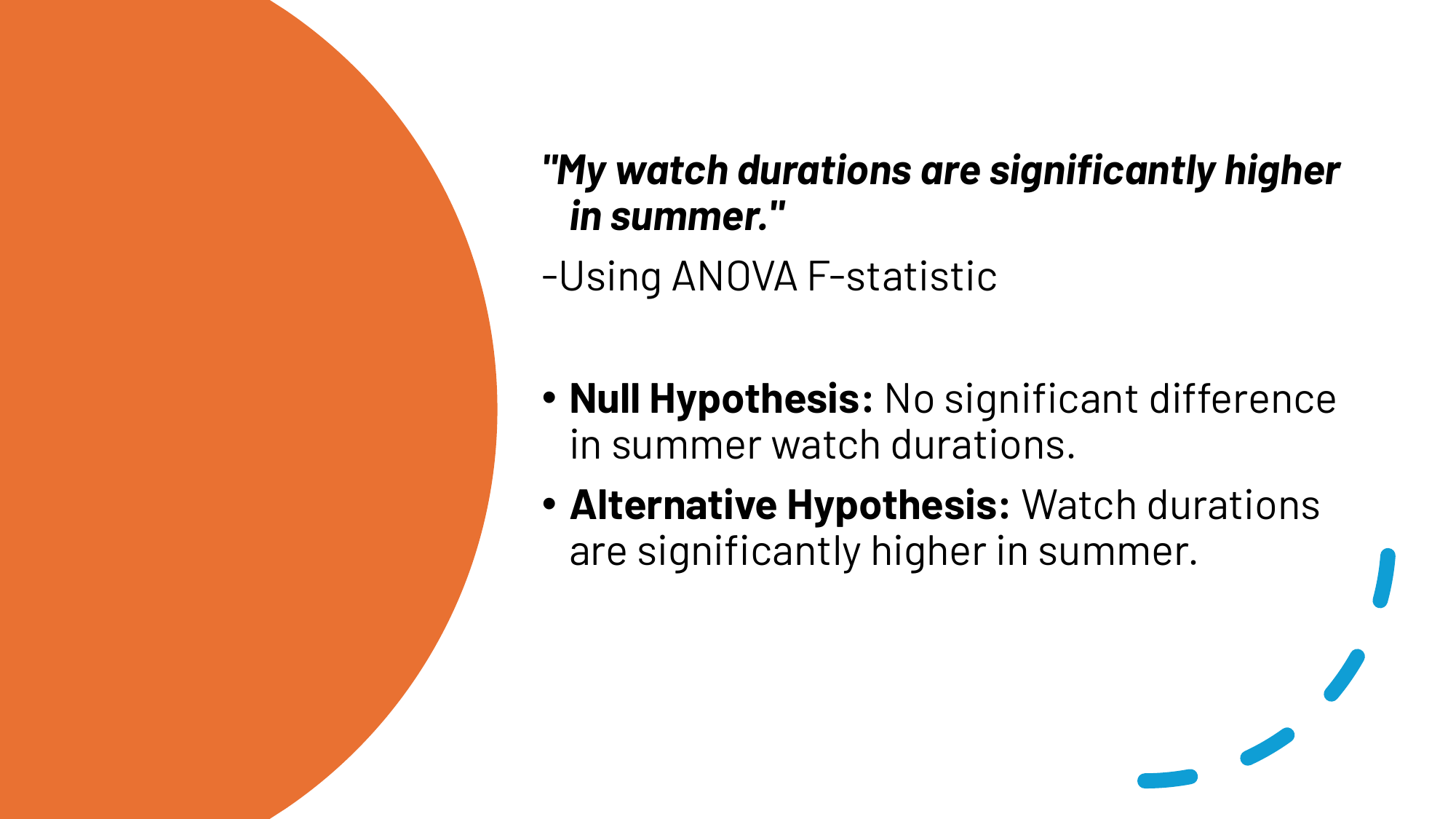

"My watch durations are significantly higher in summer."
-Using ANOVA F-statistic

Null Hypothesis: No significant difference in summer watch durations.
Alternative Hypothesis: Watch durations are significantly higher in summer.